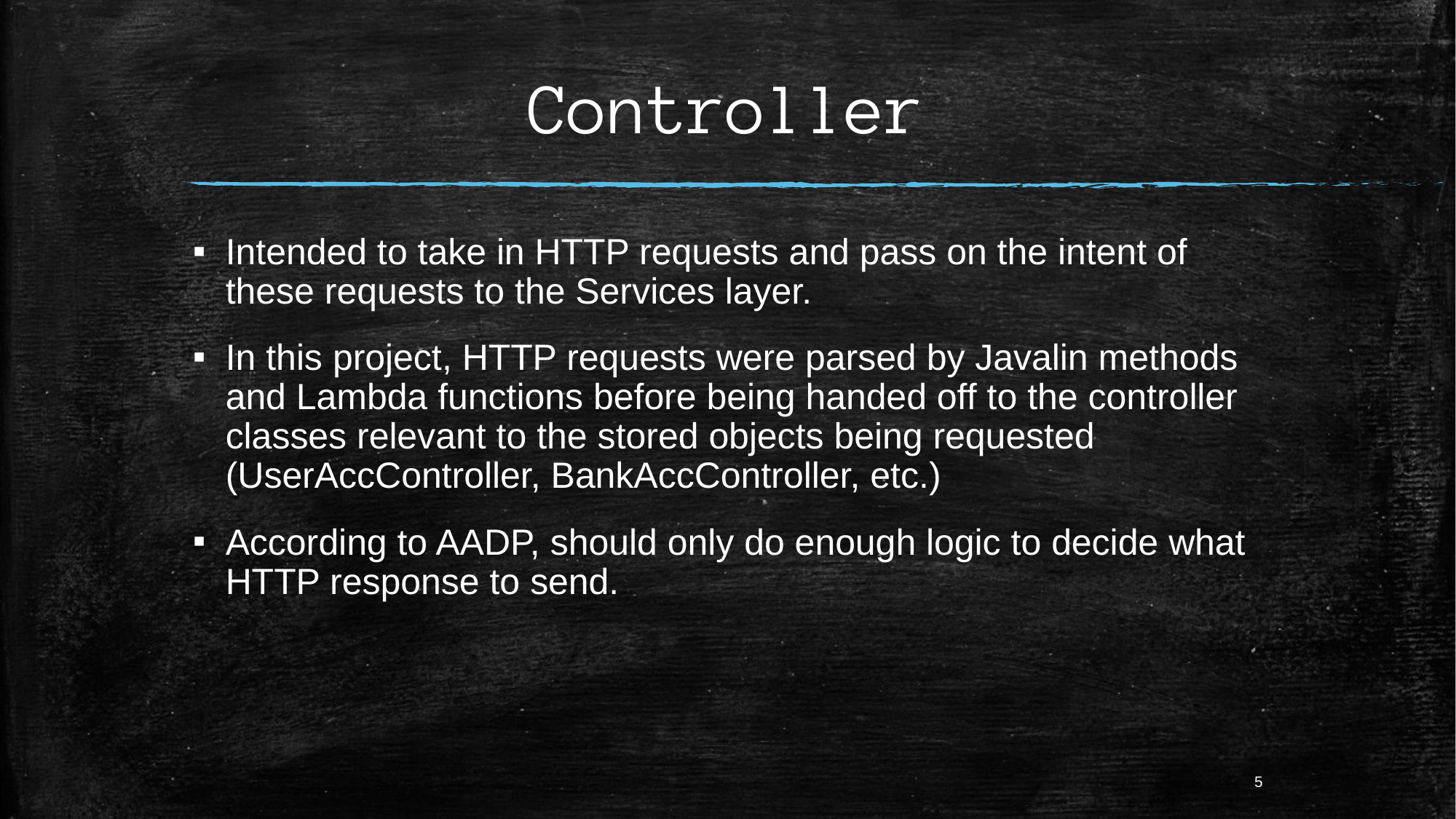

# Controller
Intended to take in HTTP requests and pass on the intent of these requests to the Services layer.
In this project, HTTP requests were parsed by Javalin methods and Lambda functions before being handed off to the controller classes relevant to the stored objects being requested (UserAccController, BankAccController, etc.)
According to AADP, should only do enough logic to decide what HTTP response to send.
5